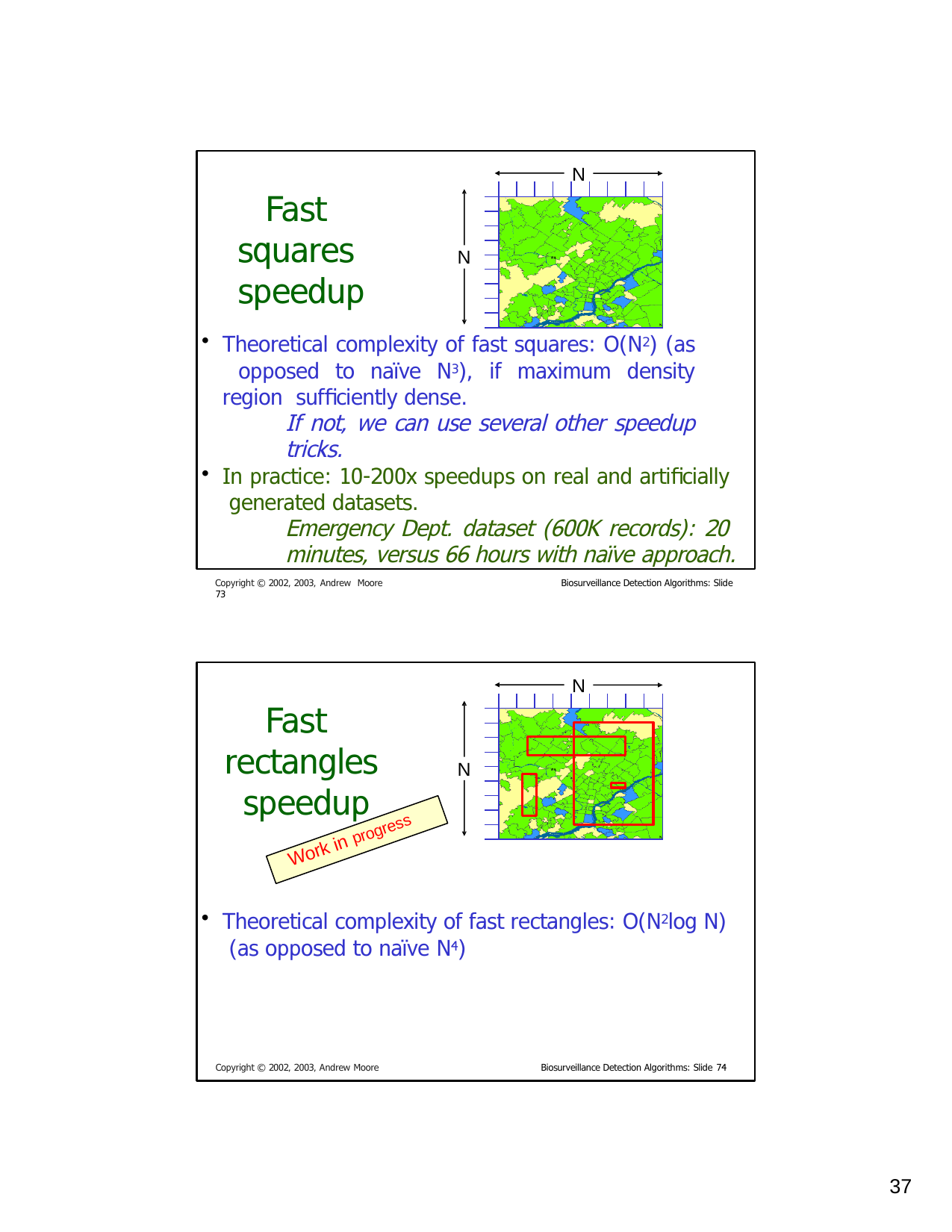

N

|  |  |  |  |  |  |  |  |  |  |
| --- | --- | --- | --- | --- | --- | --- | --- | --- | --- |
|  |  |  |  |  |  |  |  |  |  |
|  |  |  |  |  |  |  |  |  |  |
|  |  |  |  |  |  |  |  |  |  |
|  |  |  |  |  |  |  |  |  |  |
|  |  |  |  |  |  |  |  |  |  |
|  |  |  |  |  |  |  |  |  |  |
|  |  |  |  |  |  |  |  |  |  |
|  |  |  |  |  |  |  |  |  |  |
|  |  |  |  |  |  |  |  |  |  |
# Fast  squares  speedup

N

Theoretical complexity of fast squares: O(N2) (as  opposed to naïve N3), if maximum density region  sufficiently dense.
If not, we can use several other speedup tricks.
In practice: 10-200x speedups on real and artificially  generated datasets.
Emergency Dept. dataset (600K records): 20  minutes, versus 66 hours with naïve approach.
Copyright © 2002, 2003, Andrew  Moore	Biosurveillance Detection Algorithms: Slide 73

N

|  |  |  |  |  |  |  |  |  |  |
| --- | --- | --- | --- | --- | --- | --- | --- | --- | --- |
|  |  |  |  |  |  |  |  |  |  |
|  |  |  |  |  |  |  |  |  |  |
|  |  |  |  |  |  |  |  |  |  |
|  |  |  |  |  |  |  |  |  |  |
|  |  |  |  |  |  |  |  |  |  |
|  |  |  |  |  |  |  |  |  |  |
|  |  |  |  |  |  |  |  |  |  |
|  |  |  |  |  |  |  |  |  |  |
|  |  |  |  |  |  |  |  |  |  |
Fast  rectangles  speedup

N

Work in progress
Theoretical complexity of fast rectangles: O(N2log N)  (as opposed to naïve N4)
Copyright © 2002, 2003, Andrew Moore
Biosurveillance Detection Algorithms: Slide 74
37